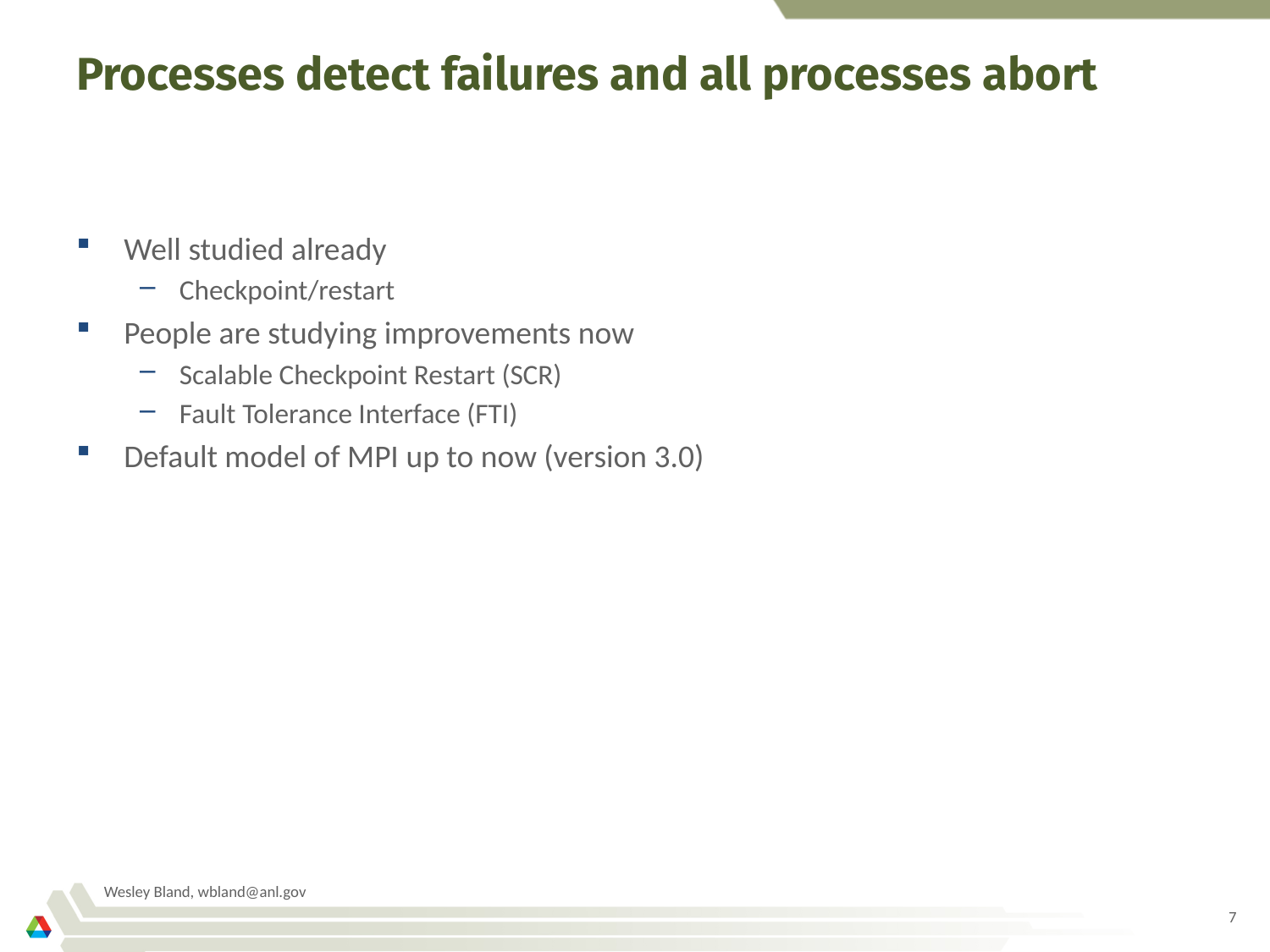

# Processes detect failures and all processes abort
Well studied already
Checkpoint/restart
People are studying improvements now
Scalable Checkpoint Restart (SCR)
Fault Tolerance Interface (FTI)
Default model of MPI up to now (version 3.0)
Wesley Bland, wbland@anl.gov
7